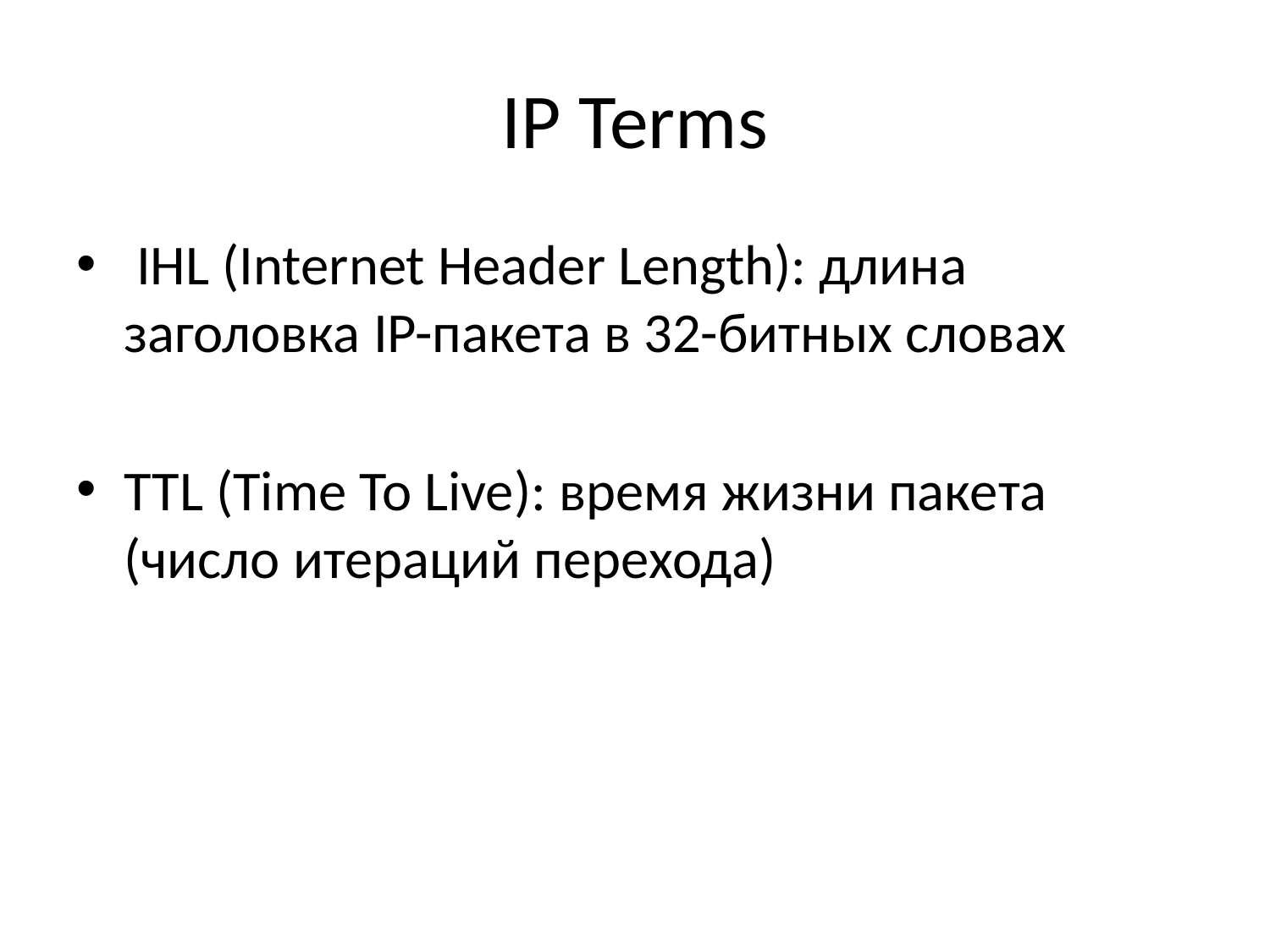

# IP Terms
 IHL (Internet Header Length): длина заголовка IP-пакета в 32-битных словах

TTL (Time To Live): время жизни пакета (число итераций перехода)